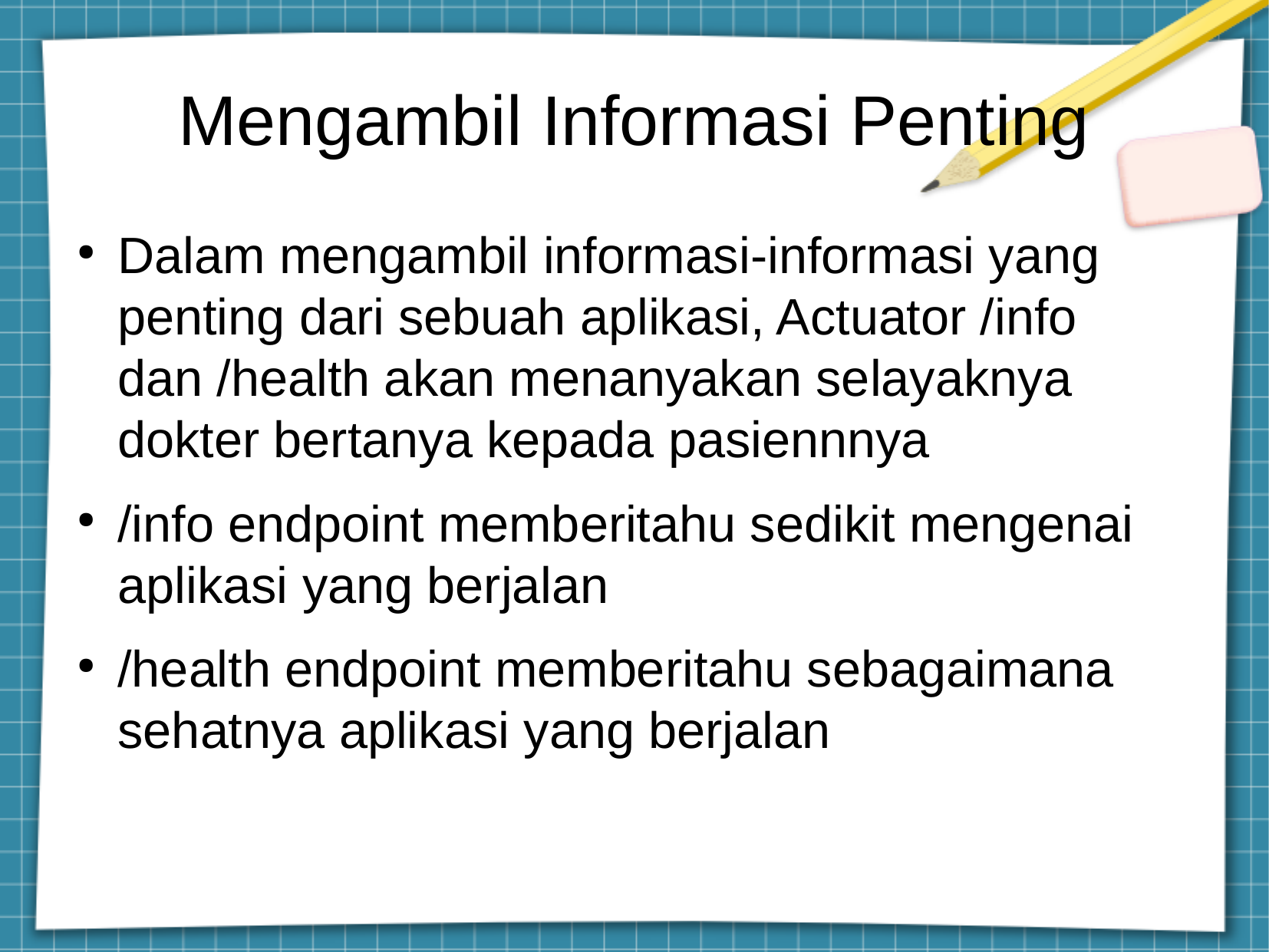

Mengambil Informasi Penting
Dalam mengambil informasi-informasi yang penting dari sebuah aplikasi, Actuator /info dan /health akan menanyakan selayaknya dokter bertanya kepada pasiennnya
/info endpoint memberitahu sedikit mengenai aplikasi yang berjalan
/health endpoint memberitahu sebagaimana sehatnya aplikasi yang berjalan